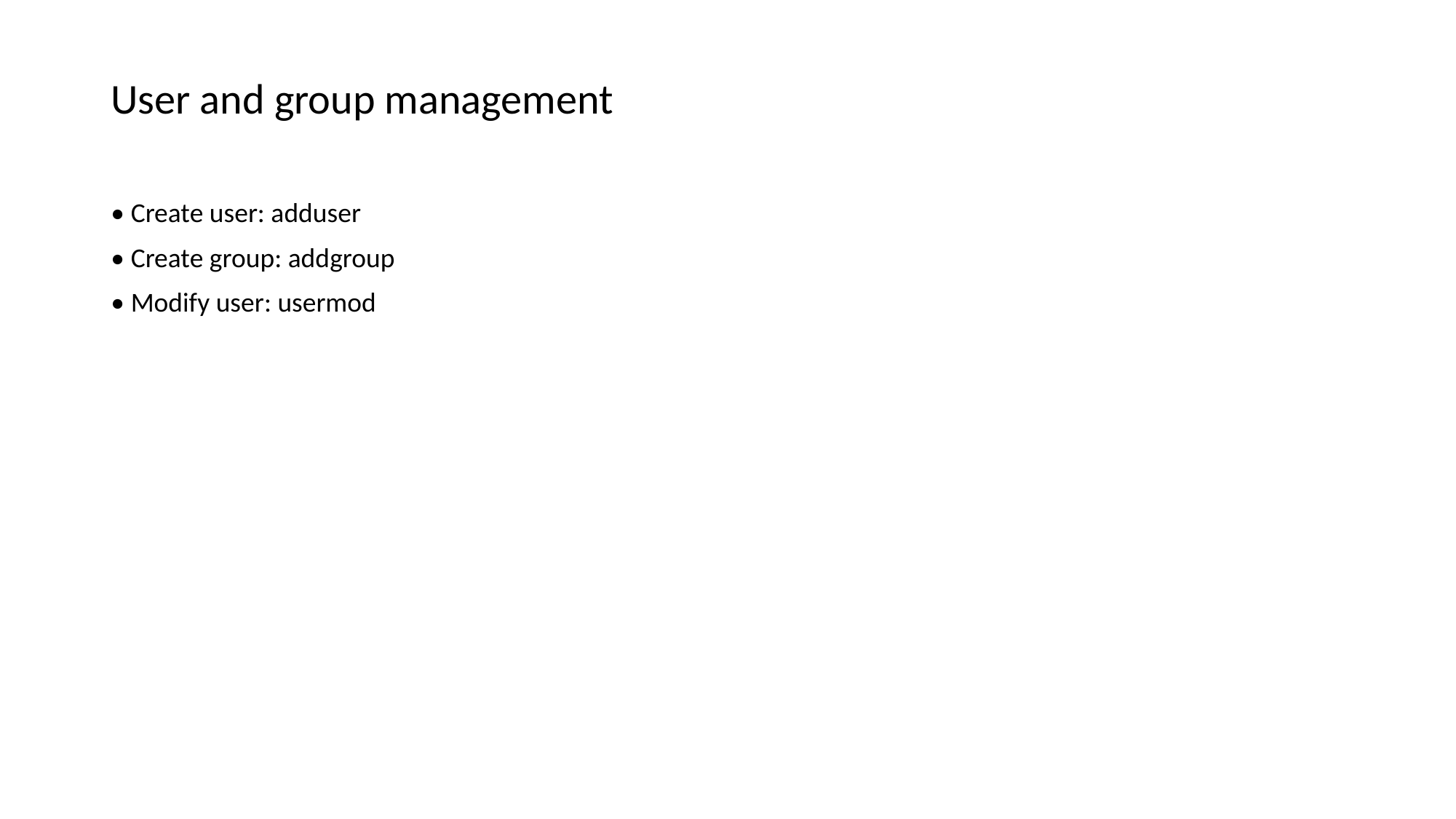

User and group management

• Create user: adduser
• Create group: addgroup
• Modify user: usermod